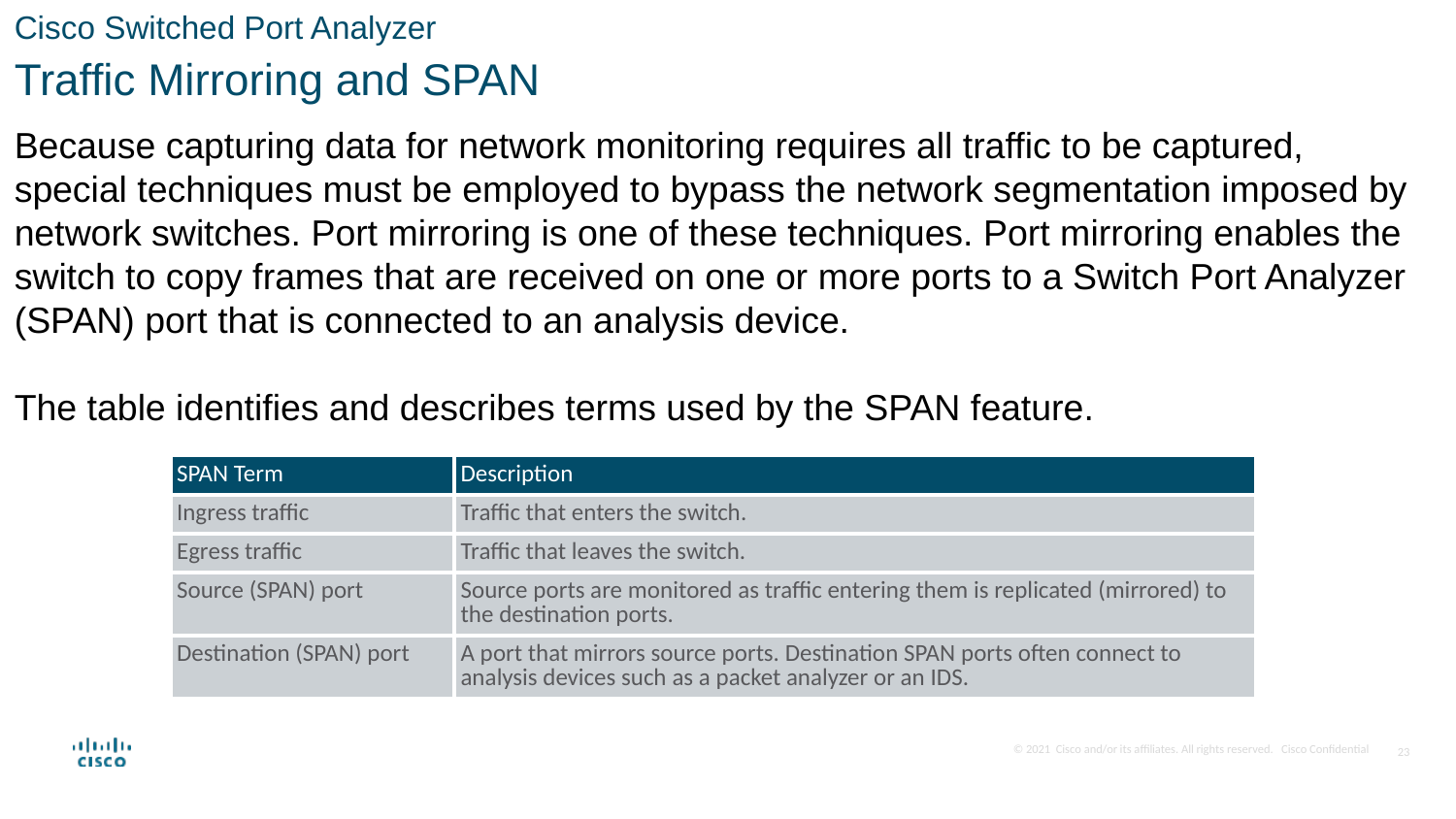

# Cisco Switched Port Analyzer
Traffic Mirroring and SPAN
Because capturing data for network monitoring requires all traffic to be captured, special techniques must be employed to bypass the network segmentation imposed by network switches. Port mirroring is one of these techniques. Port mirroring enables the switch to copy frames that are received on one or more ports to a Switch Port Analyzer (SPAN) port that is connected to an analysis device.

The table identifies and describes terms used by the SPAN feature.
| SPAN Term | Description |
| --- | --- |
| Ingress traffic | Traffic that enters the switch. |
| Egress traffic | Traffic that leaves the switch. |
| Source (SPAN) port | Source ports are monitored as traffic entering them is replicated (mirrored) to the destination ports. |
| Destination (SPAN) port | A port that mirrors source ports. Destination SPAN ports often connect to analysis devices such as a packet analyzer or an IDS. |
23